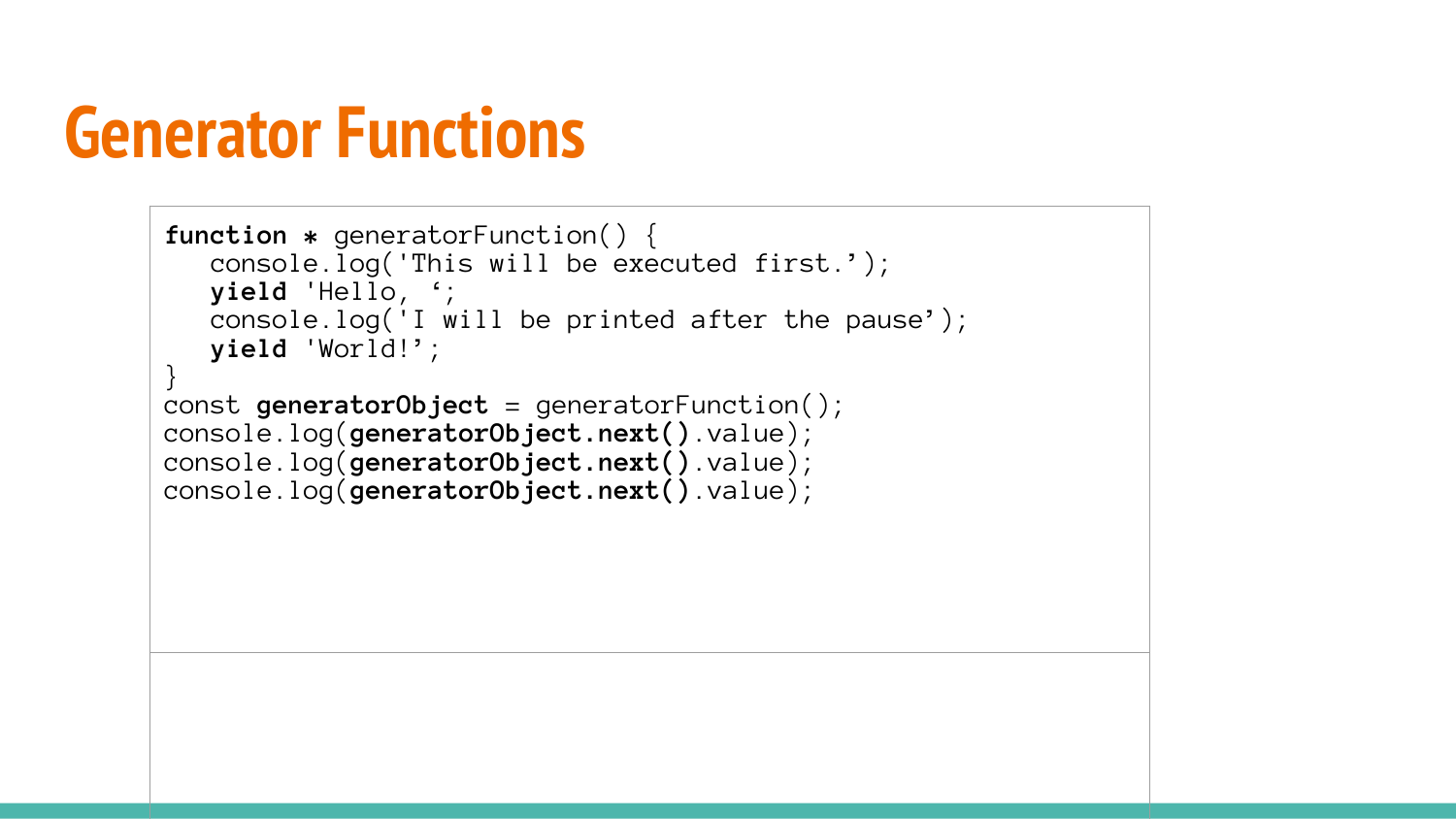

# Generator Functions
| function \* generatorFunction() { console.log('This will be executed first.’); yield 'Hello, ‘; console.log('I will be printed after the pause’); yield 'World!’; } const generatorObject = generatorFunction(); console.log(generatorObject.next().value); console.log(generatorObject.next().value); console.log(generatorObject.next().value); |
| --- |
|  |